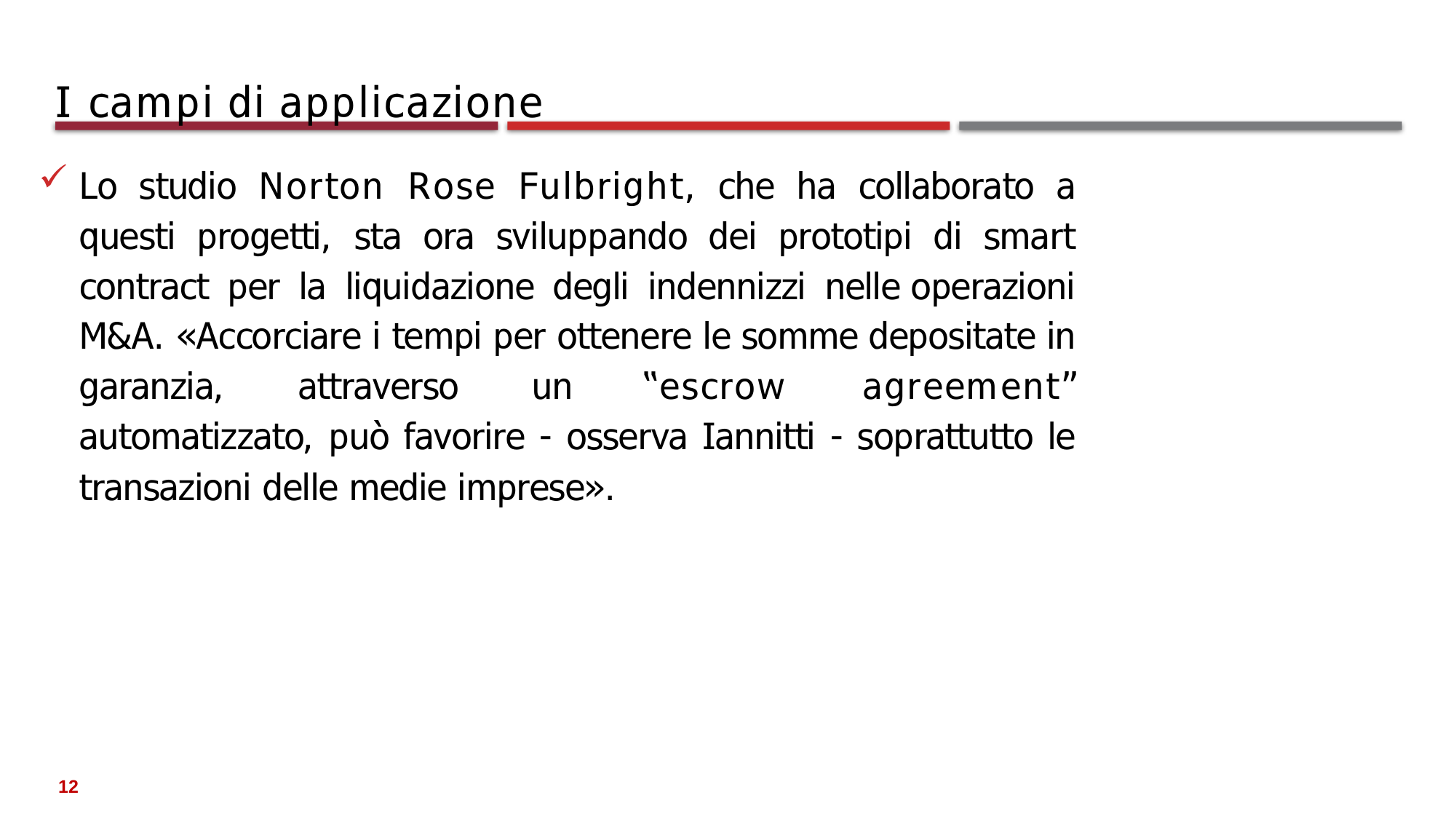

# I campi di applicazione
Lo studio Norton Rose Fulbright, che ha collaborato a questi progetti, sta ora sviluppando dei prototipi di smart contract per la liquidazione degli indennizzi nelle operazioni M&A. «Accorciare i tempi per ottenere le somme depositate in garanzia, attraverso un “escrow agreement” automatizzato, può favorire - osserva Iannitti - soprattutto le transazioni delle medie imprese».

12